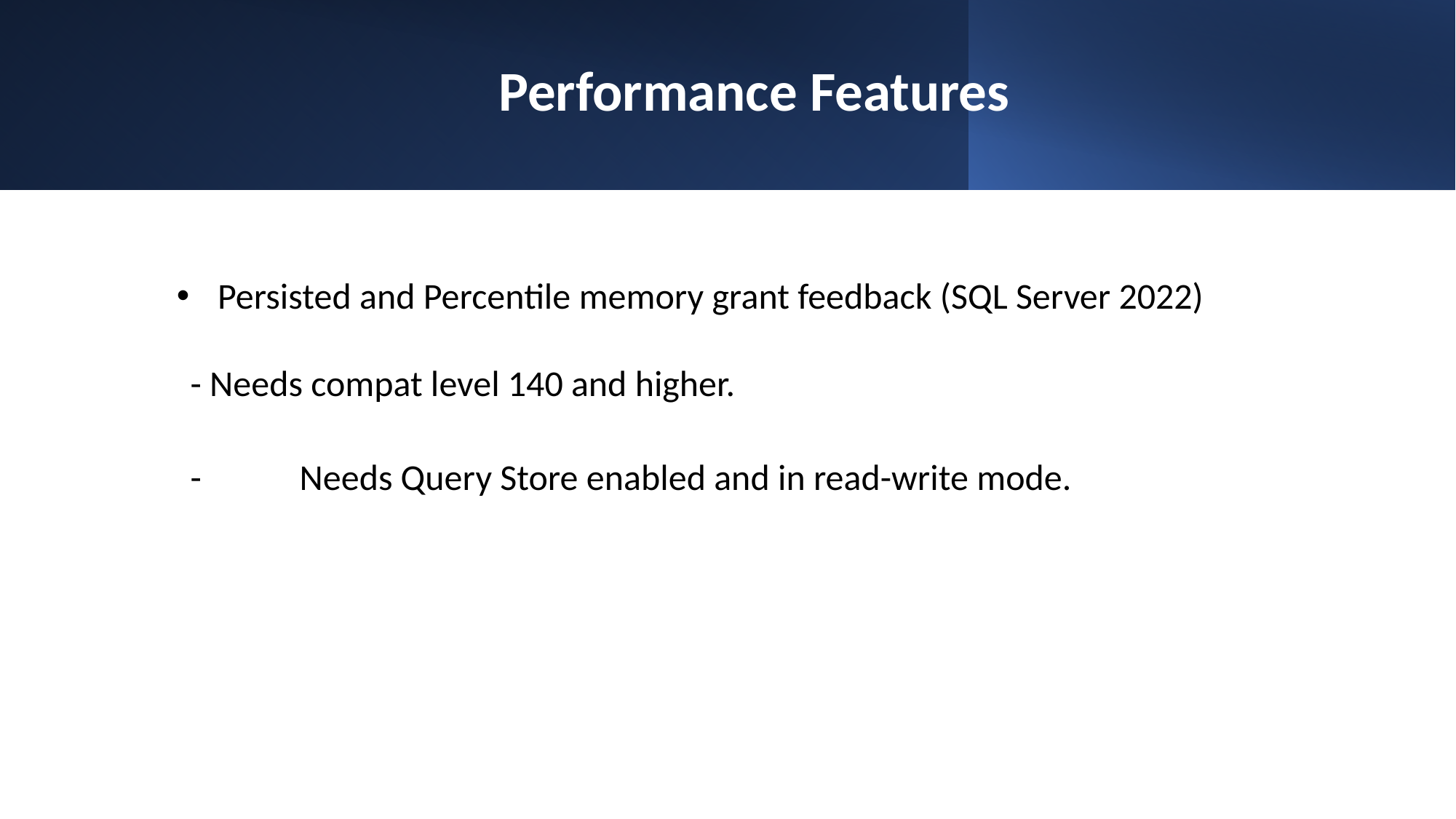

# Performance Features
Persisted and Percentile memory grant feedback (SQL Server 2022)

- Needs compat level 140 and higher.

-	Needs Query Store enabled and in read-write mode.